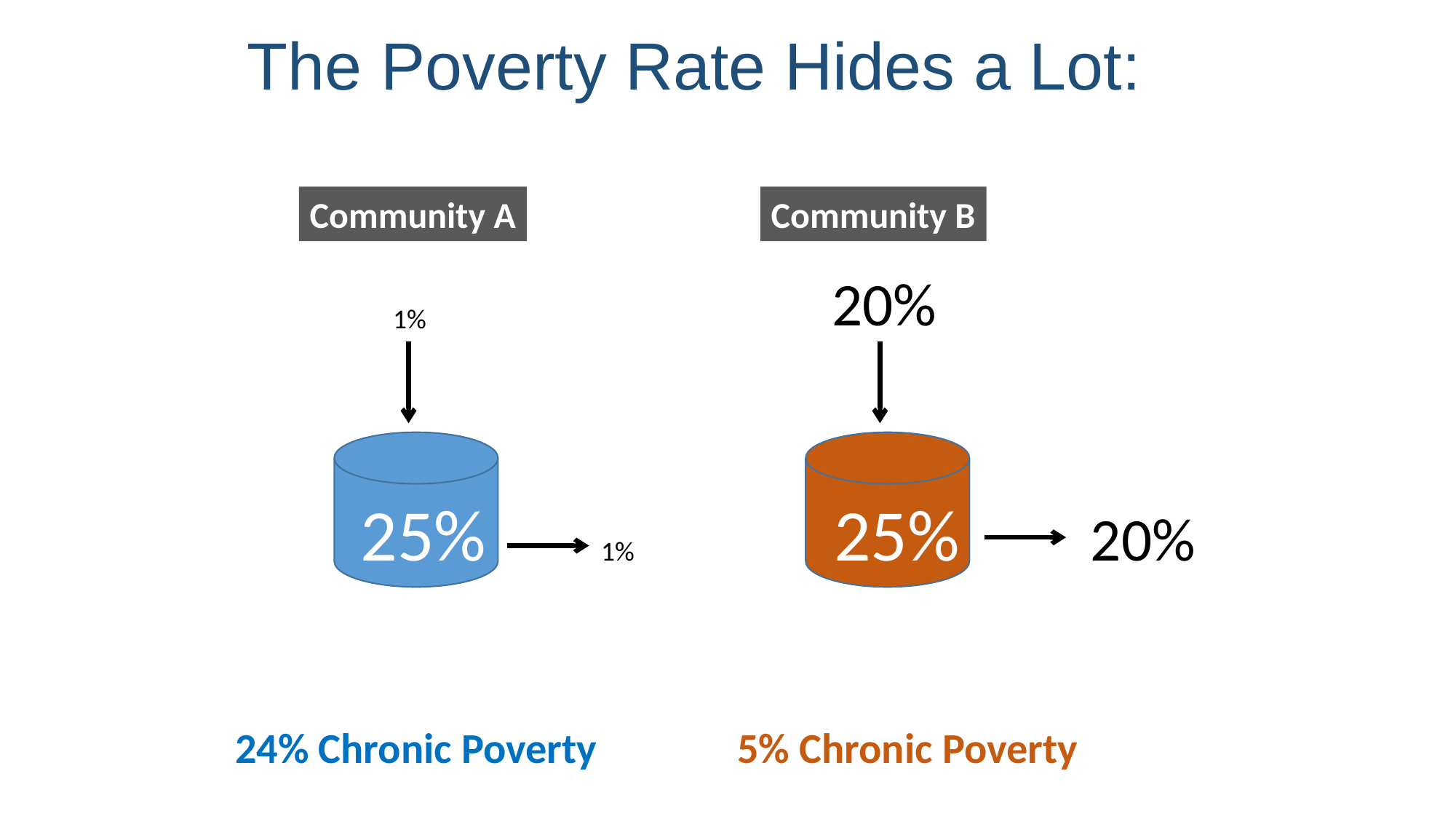

# The Poverty Rate Hides a Lot:
Community A
Community B
20%
1%

25%       1%
25%        20%
24% Chronic Poverty
5% Chronic Poverty